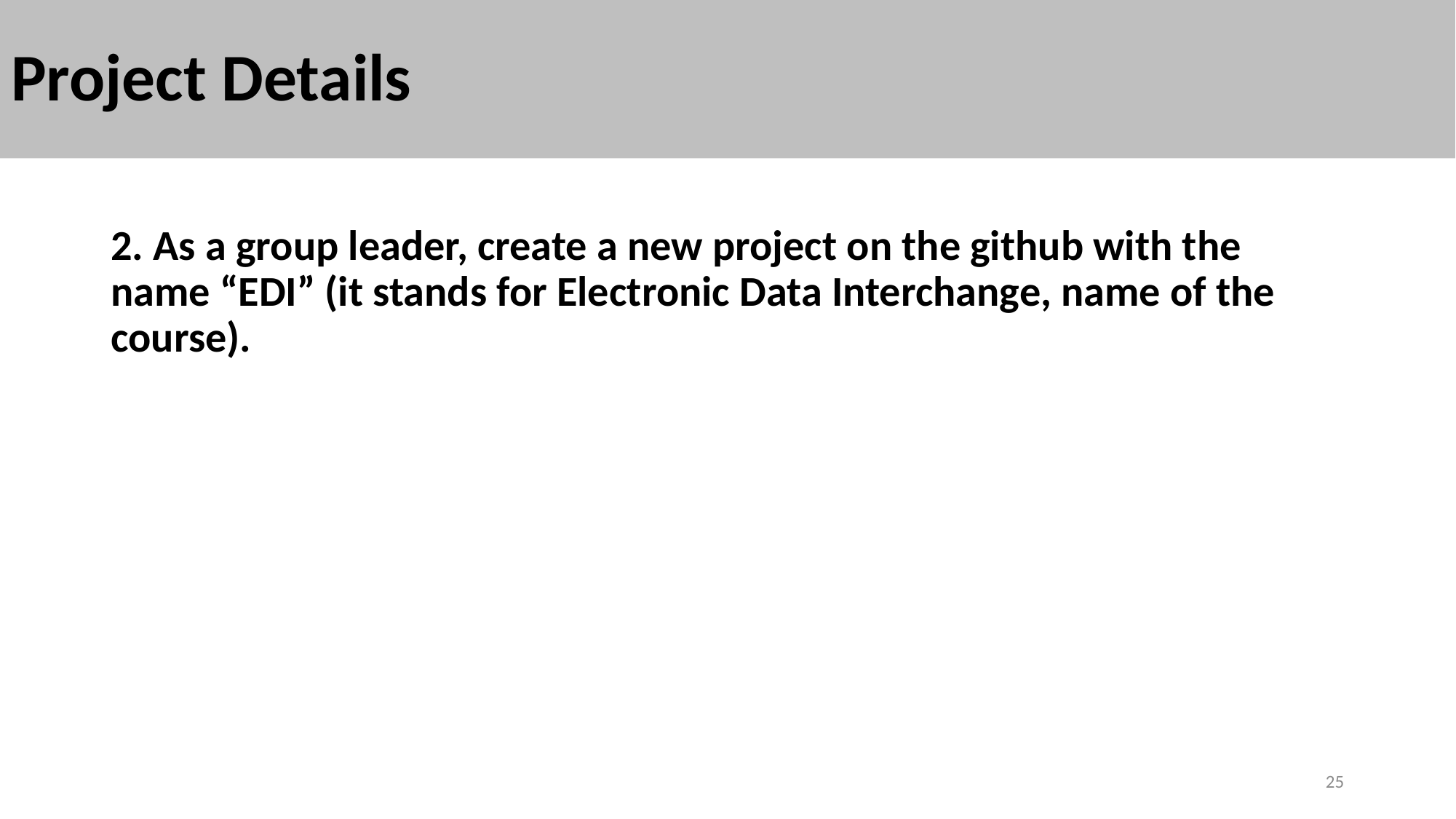

# Project Details
2. As a group leader, create a new project on the github with the name “EDI” (it stands for Electronic Data Interchange, name of the course).
25